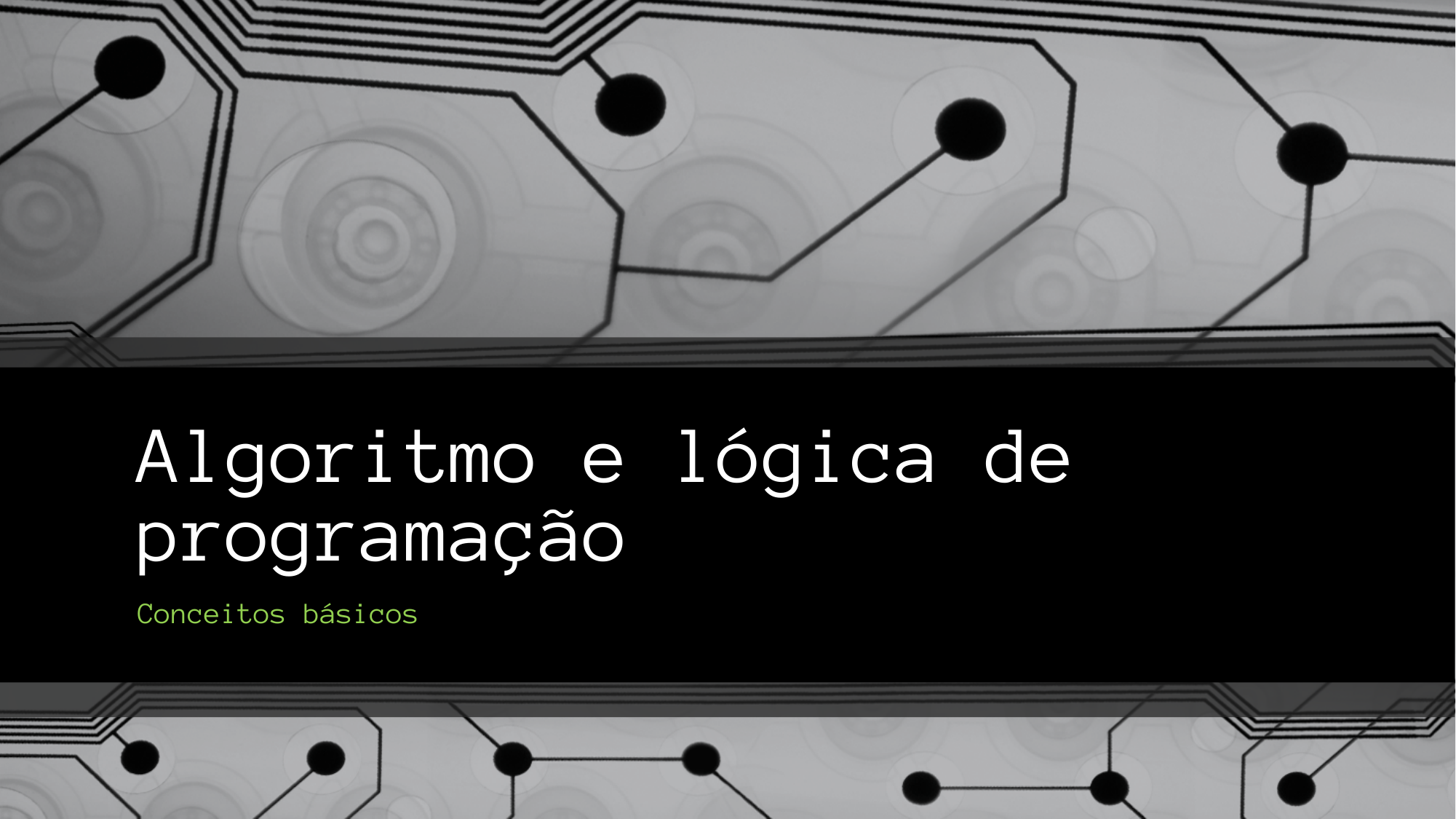

# Algoritmo e lógica de programação
Conceitos básicos